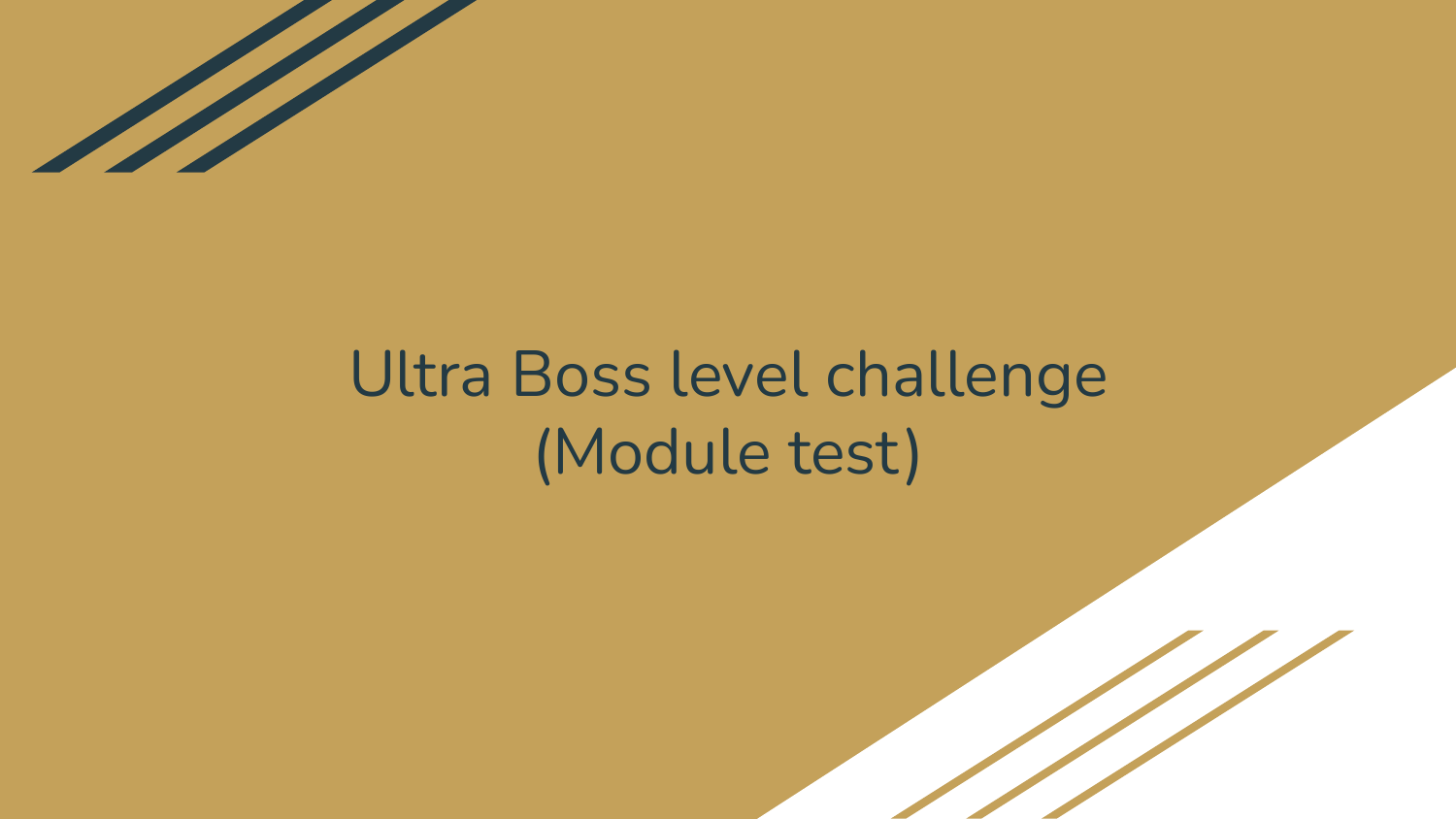

# Ultra Boss level challenge (Module test)